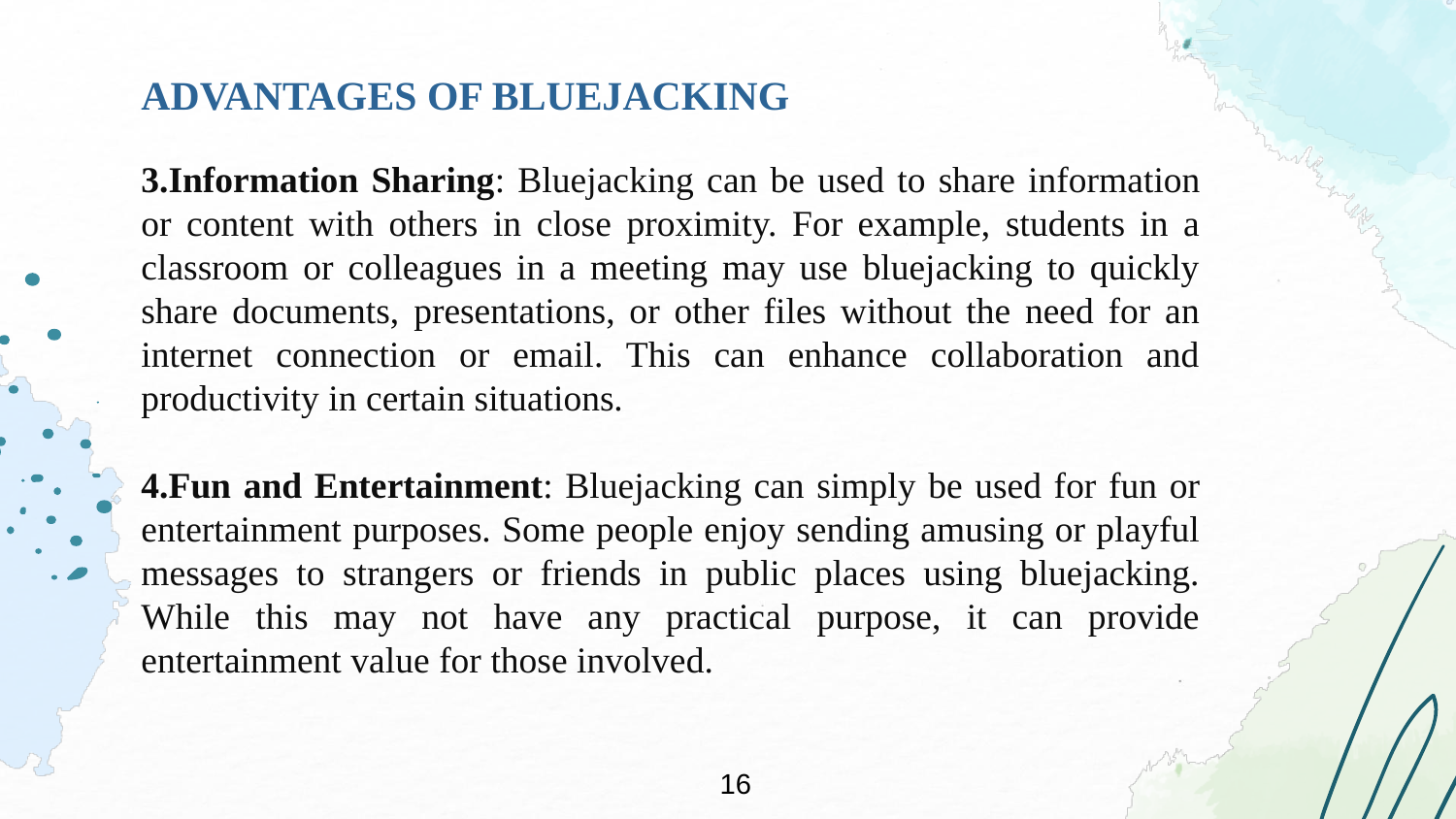

ADVANTAGES OF BLUEJACKING
3.Information Sharing: Bluejacking can be used to share information or content with others in close proximity. For example, students in a classroom or colleagues in a meeting may use bluejacking to quickly share documents, presentations, or other files without the need for an internet connection or email. This can enhance collaboration and productivity in certain situations.

4.Fun and Entertainment: Bluejacking can simply be used for fun or entertainment purposes. Some people enjoy sending amusing or playful messages to strangers or friends in public places using bluejacking. While this may not have any practical purpose, it can provide entertainment value for those involved.
16